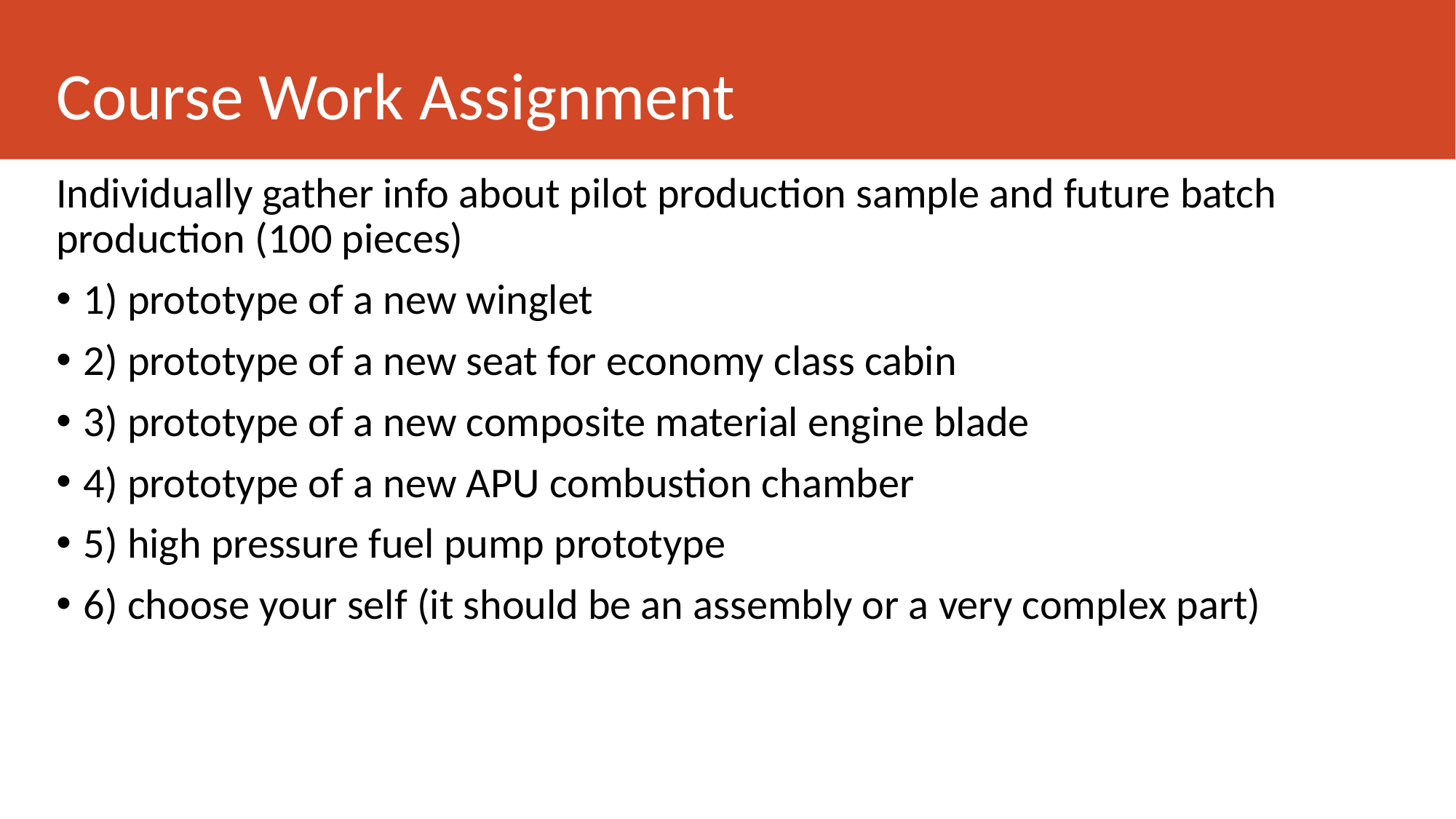

# Course Work Assignment
Individually gather info about pilot production sample and future batch production (100 pieces)
1) prototype of a new winglet
2) prototype of a new seat for economy class cabin
3) prototype of a new composite material engine blade
4) prototype of a new APU combustion chamber
5) high pressure fuel pump prototype
6) choose your self (it should be an assembly or a very complex part)